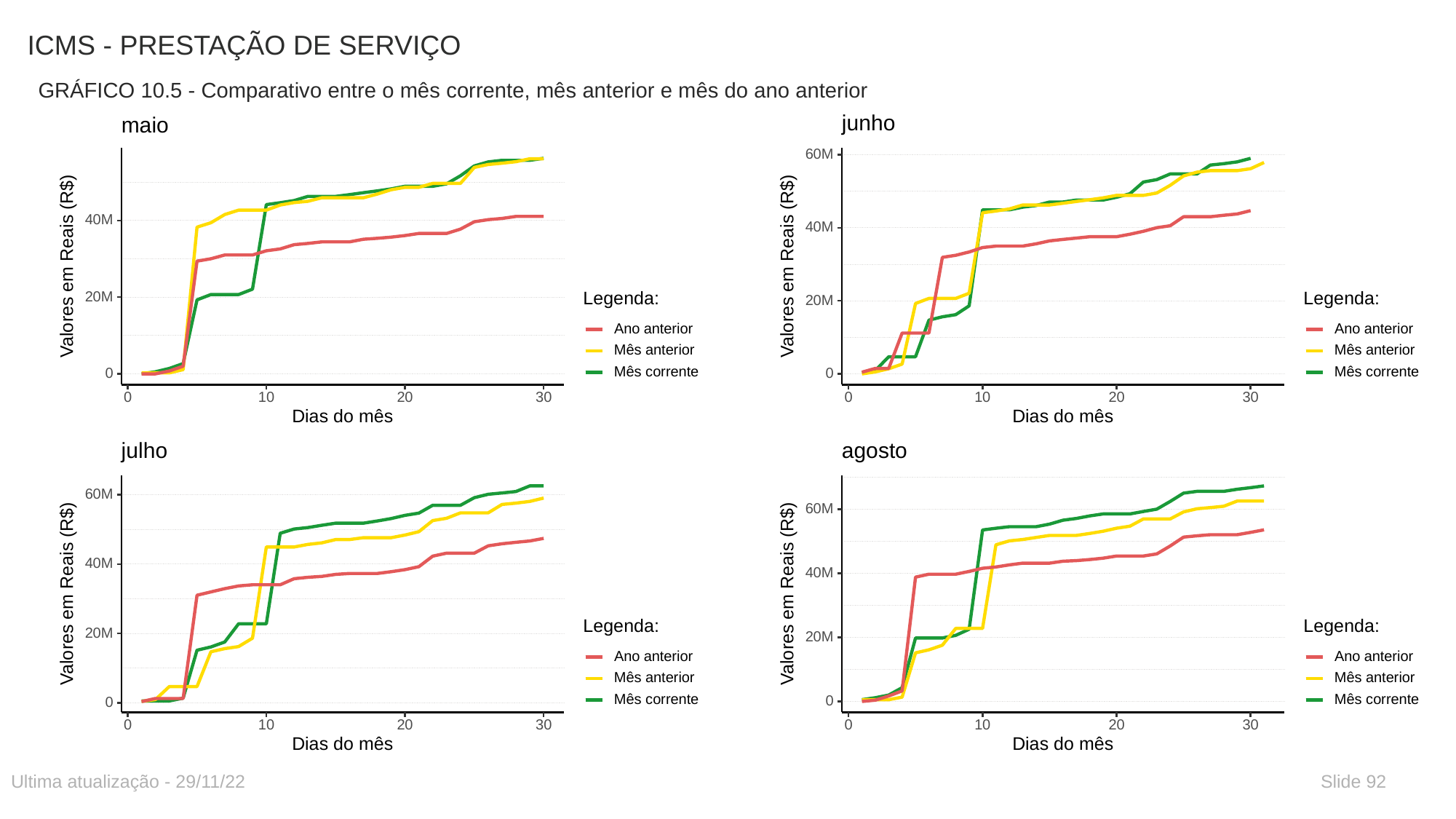

# ICMS - PRESTAÇÃO DE SERVIÇO
GRÁFICO 10.5 - Comparativo entre o mês corrente, mês anterior e mês do ano anterior

maio

40M

 Valores em Reais (R$)

Legenda:

20M

Ano anterior

Mês anterior

Mês corrente
0

30
0
10
20
Dias do mês

junho

60M

40M

 Valores em Reais (R$)

Legenda:

20M

Ano anterior

Mês anterior

Mês corrente
0

30
0
10
20
Dias do mês

julho

60M

40M

 Valores em Reais (R$)

Legenda:

20M

Ano anterior

Mês anterior

Mês corrente
0

30
0
10
20
Dias do mês

agosto

60M

40M

 Valores em Reais (R$)

Legenda:

20M

Ano anterior

Mês anterior

Mês corrente
0

30
0
10
20
Dias do mês
Ultima atualização - 29/11/22
Slide 92